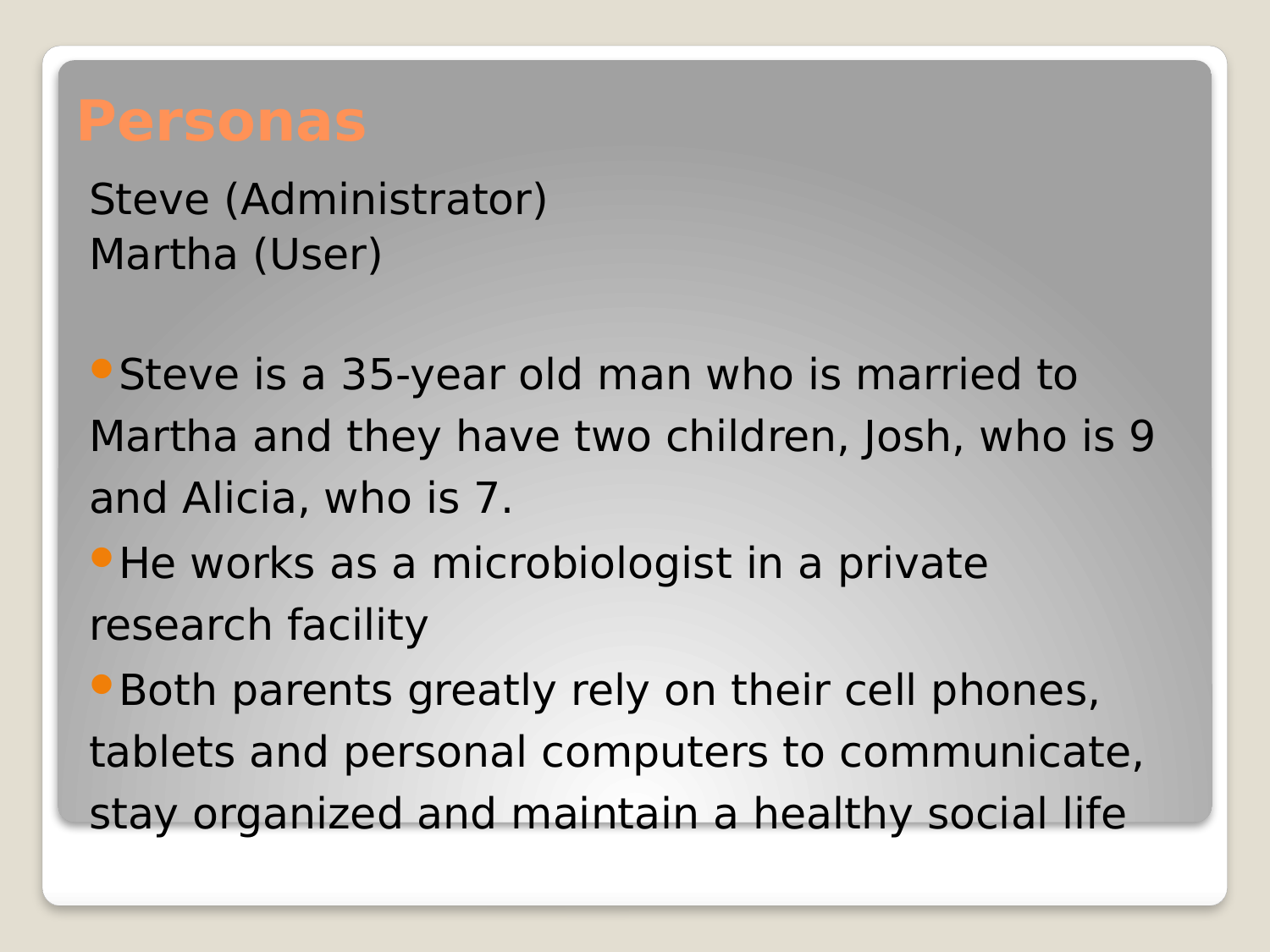

# Personas
Steve (Administrator)
Martha (User)

Steve is a 35-year old man who is married to Martha and they have two children, Josh, who is 9 and Alicia, who is 7.
He works as a microbiologist in a private research facility
Both parents greatly rely on their cell phones, tablets and personal computers to communicate, stay organized and maintain a healthy social life